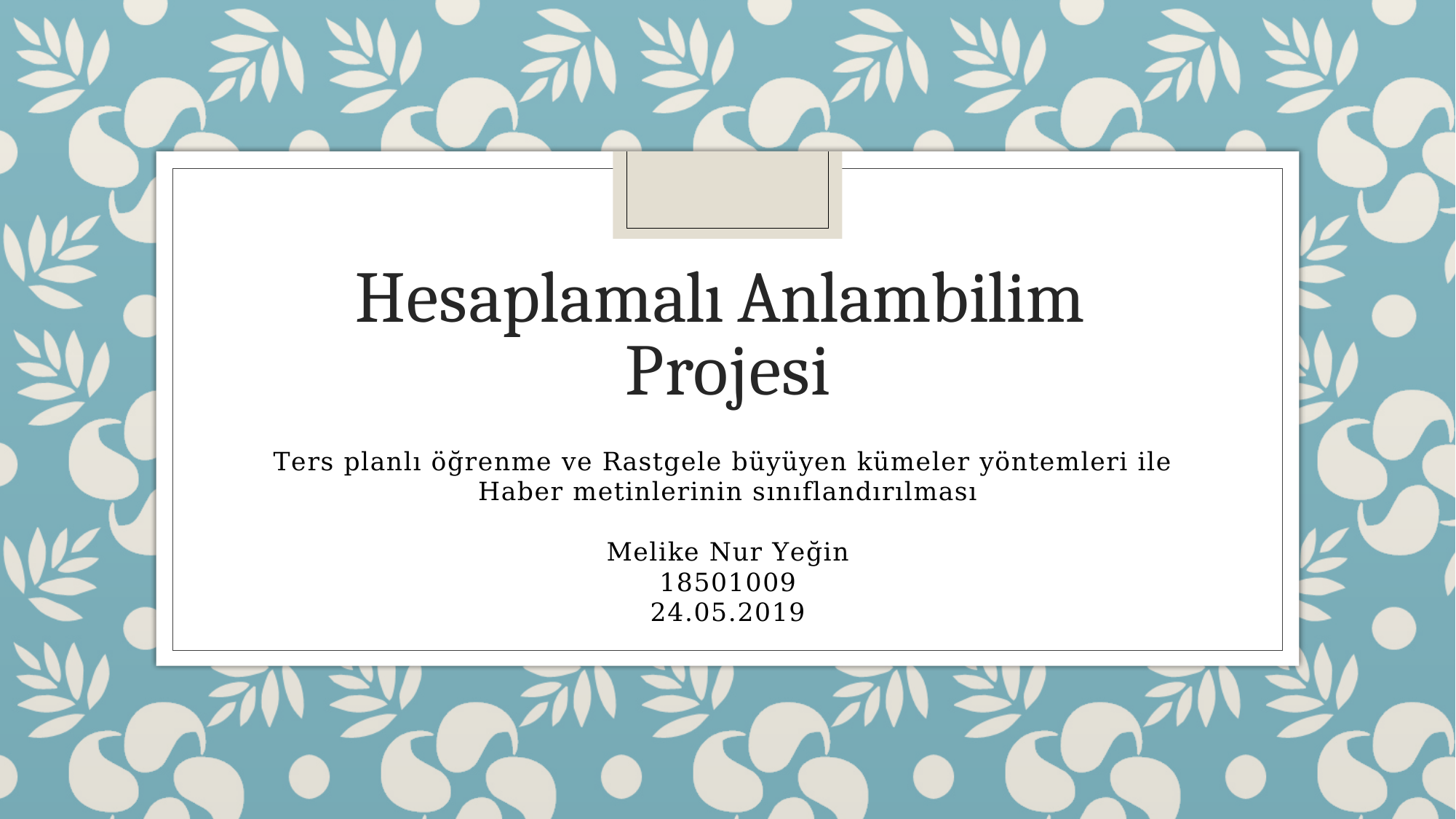

# Hesaplamalı Anlambilim Projesi
Ters planlı öğrenme ve Rastgele büyüyen kümeler yöntemleri ile
Haber metinlerinin sınıflandırılması

Melike Nur Yeğin
18501009
24.05.2019